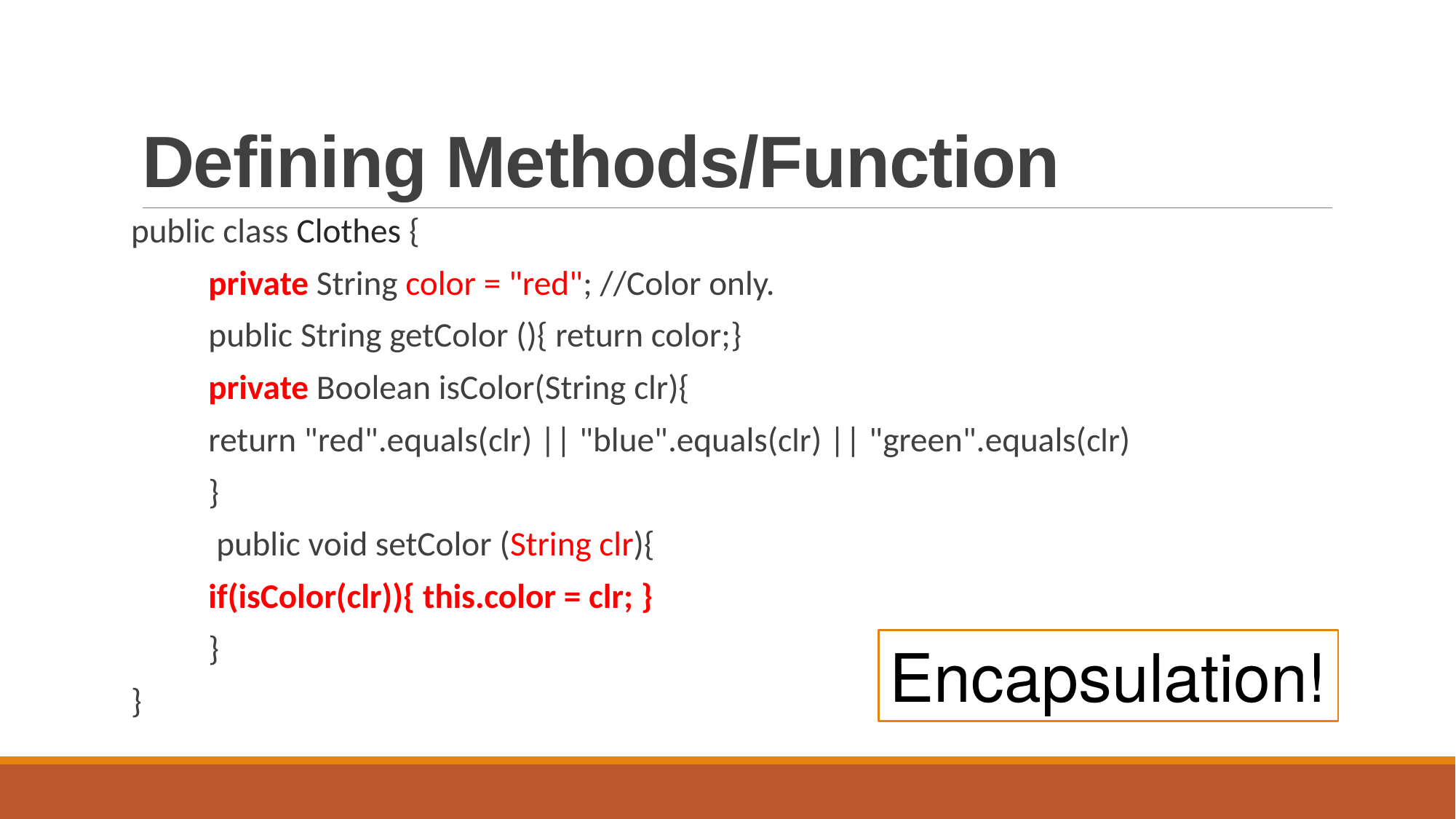

# Defining Methods/Function
public class Clothes {
	private String color = "red"; //Color only.
	public String getColor (){ return color;}
	private Boolean isColor(String clr){
		return "red".equals(clr) || "blue".equals(clr) || "green".equals(clr)
	}
	 public void setColor (String clr){
		if(isColor(clr)){ this.color = clr; }
	}
}

Encapsulation!